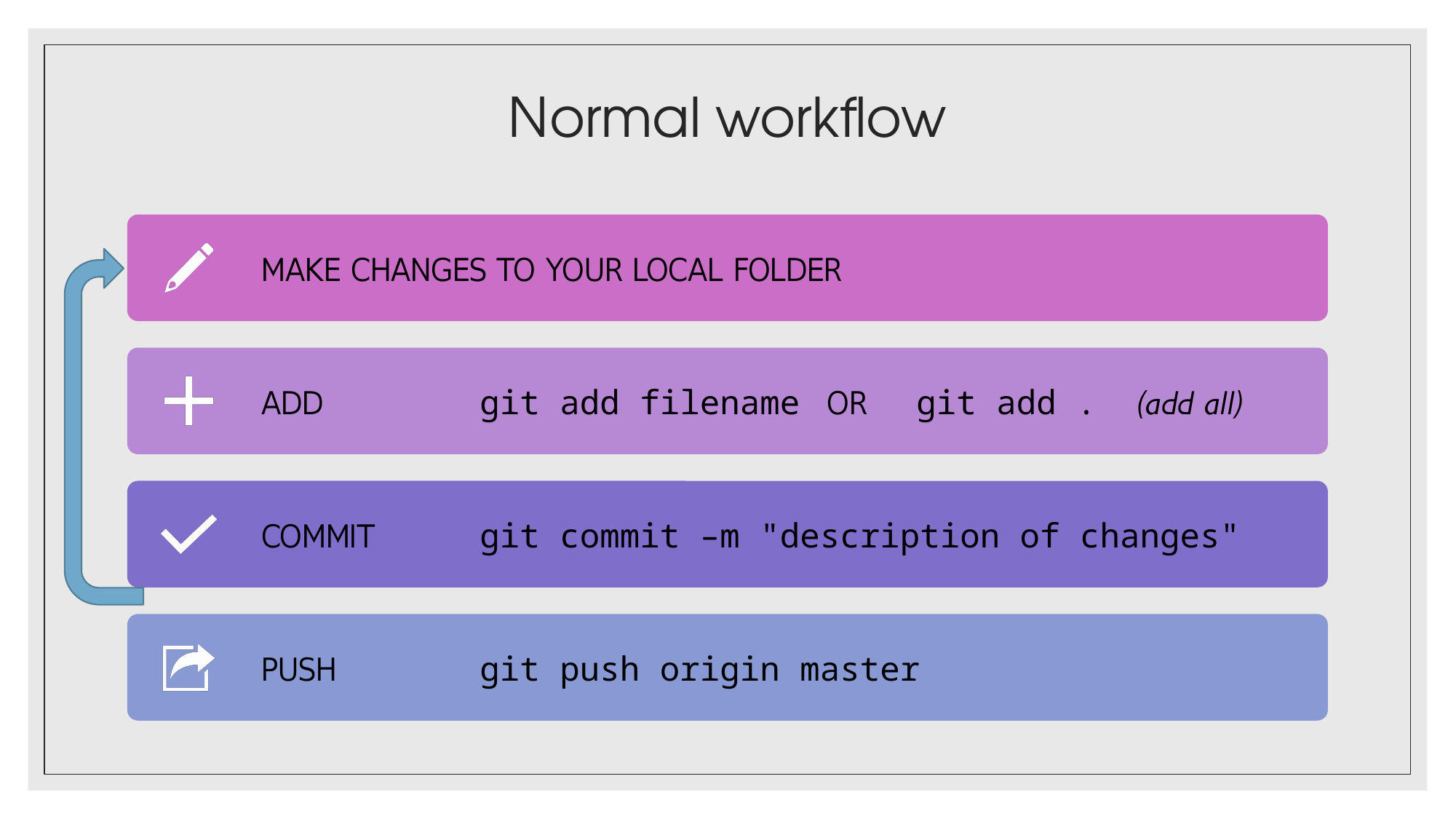

# Normal workflow
MAKE CHANGES TO YOUR LOCAL FOLDER
ADD		git add filename	 OR	git add .  (add all)
COMMIT	git commit –m "description of changes"
PUSH		git push origin master